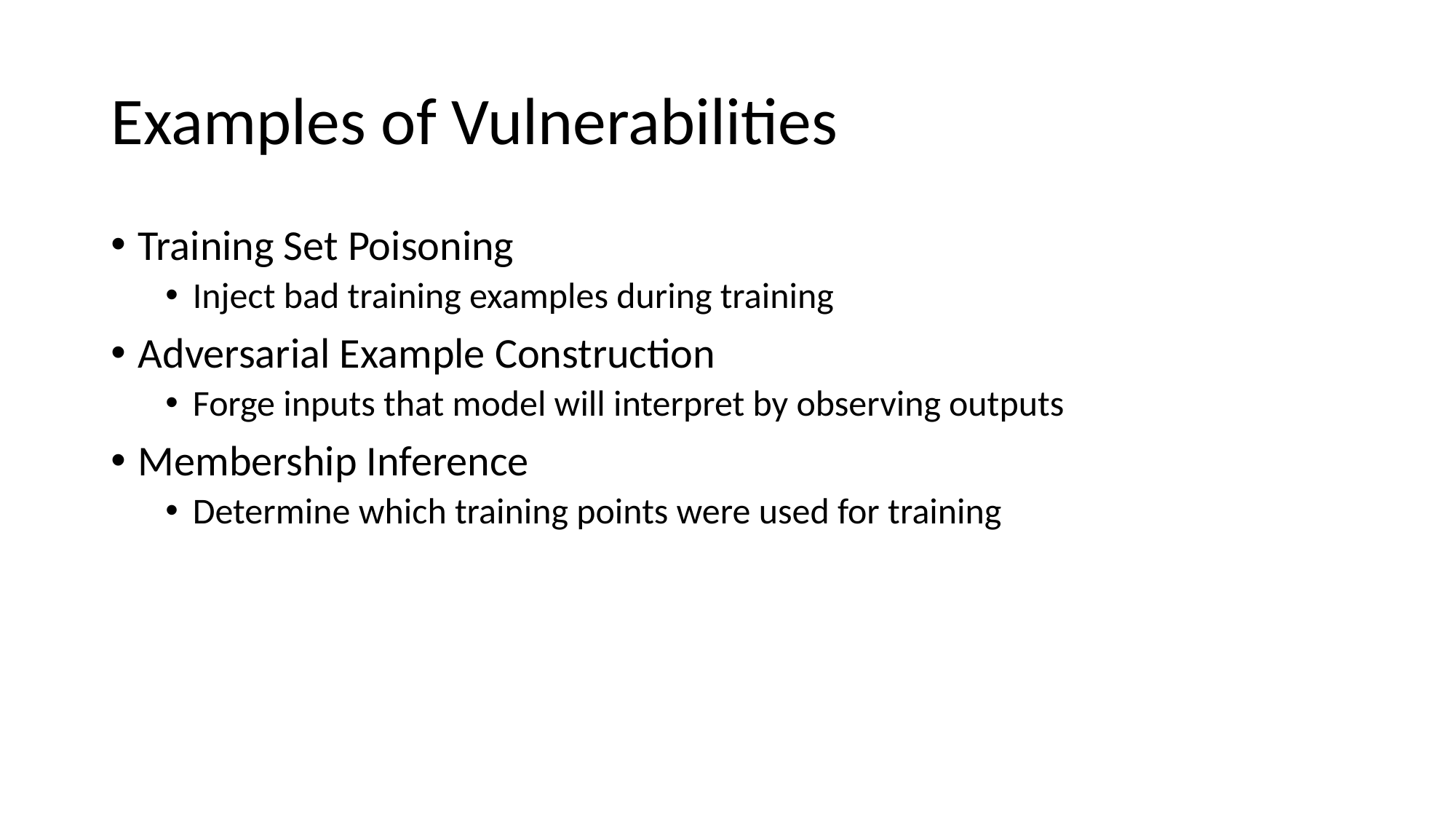

# Examples of Vulnerabilities
Training Set Poisoning
Inject bad training examples during training
Adversarial Example Construction
Forge inputs that model will interpret by observing outputs
Membership Inference
Determine which training points were used for training